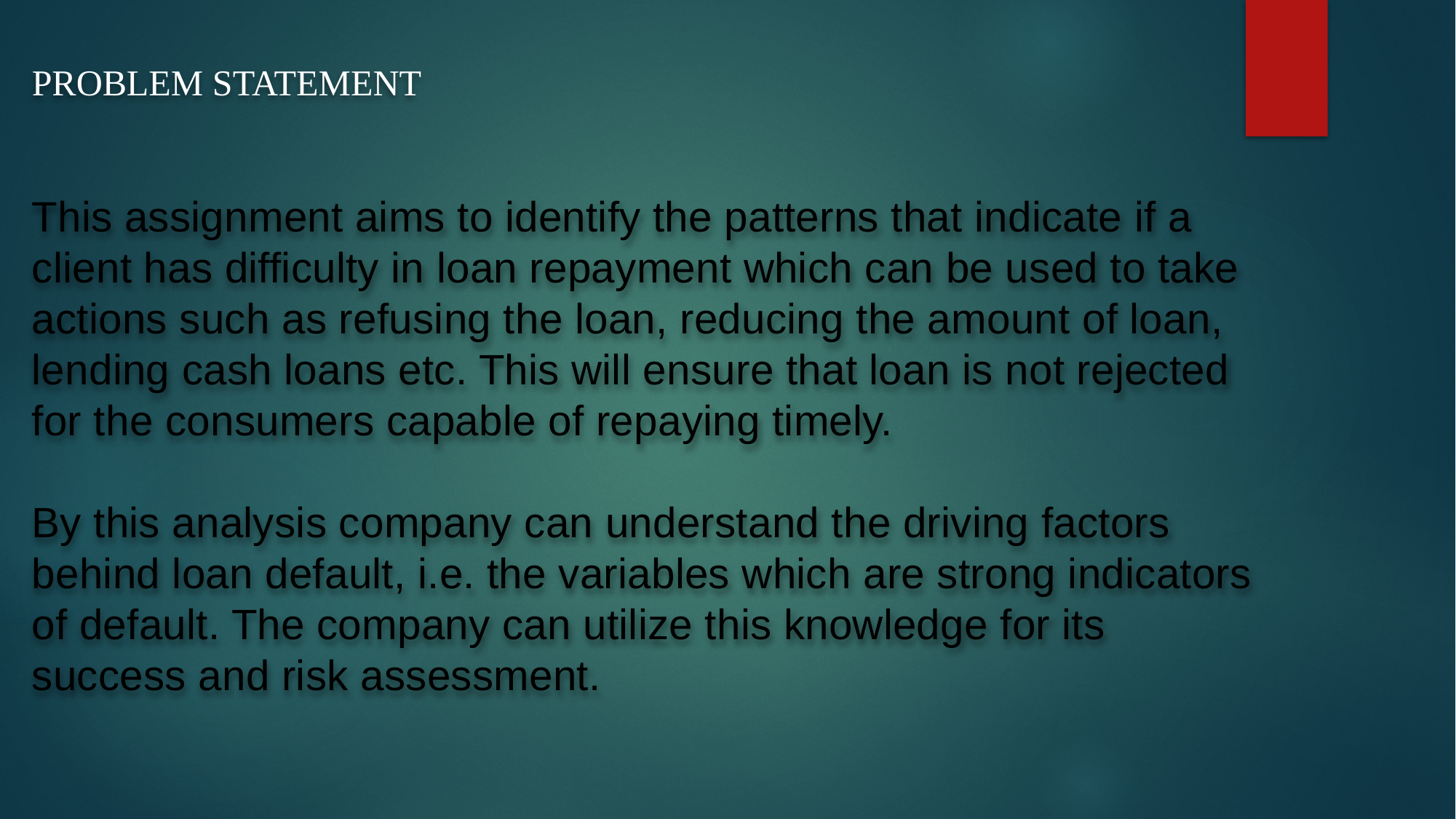

PROBLEM STATEMENT
This assignment aims to identify the patterns that indicate if a client has difficulty in loan repayment which can be used to take actions such as refusing the loan, reducing the amount of loan, lending cash loans etc. This will ensure that loan is not rejected for the consumers capable of repaying timely.

By this analysis company can understand the driving factors behind loan default, i.e. the variables which are strong indicators of default. The company can utilize this knowledge for its success and risk assessment.